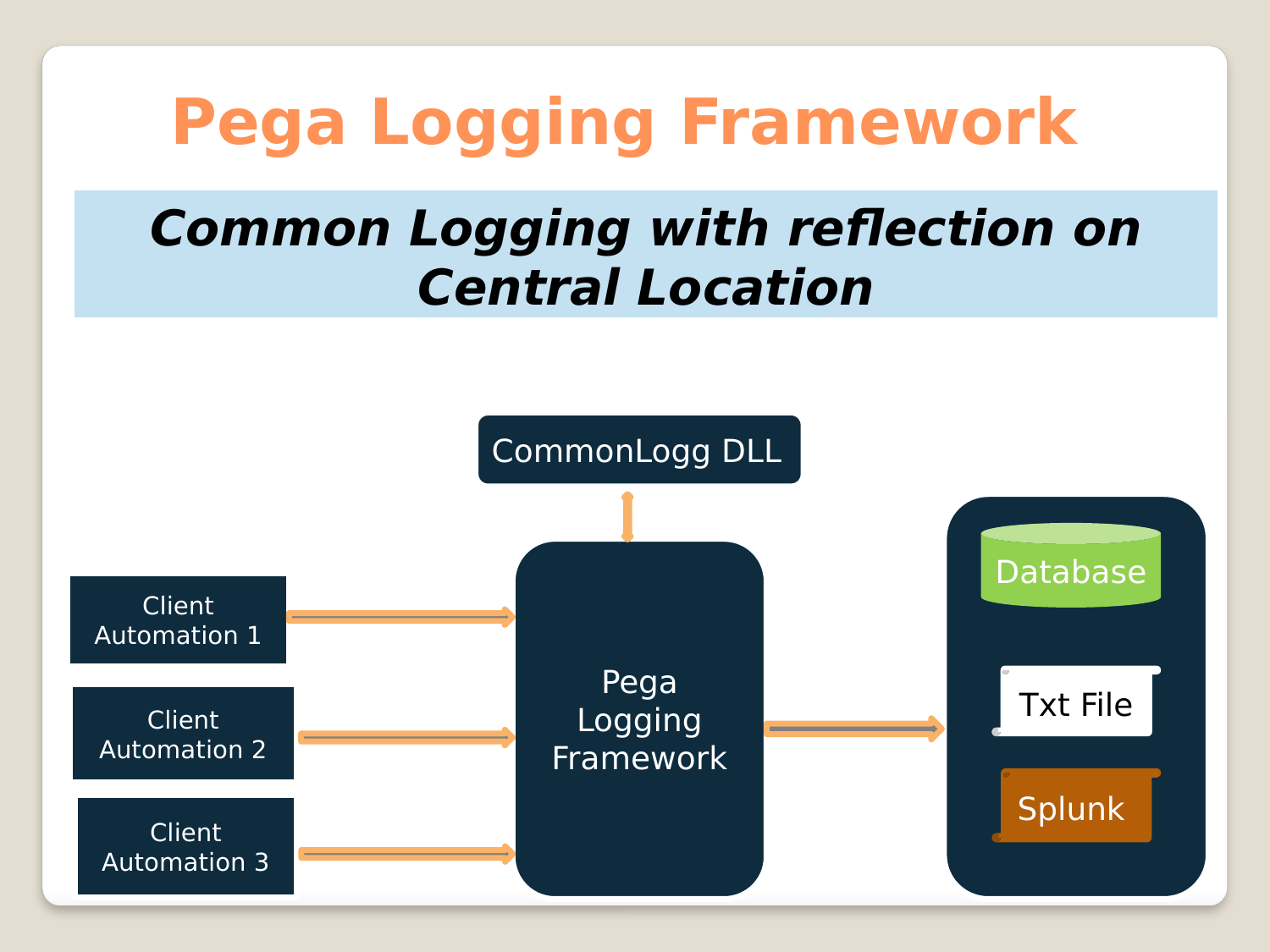

Pega Logging Framework
Common Logging with reflection on Central Location
CommonLogg DLL

Database
Pega Logging Framework
Client Automation 1

Txt File
Client Automation 2

Splunk
Client Automation 3